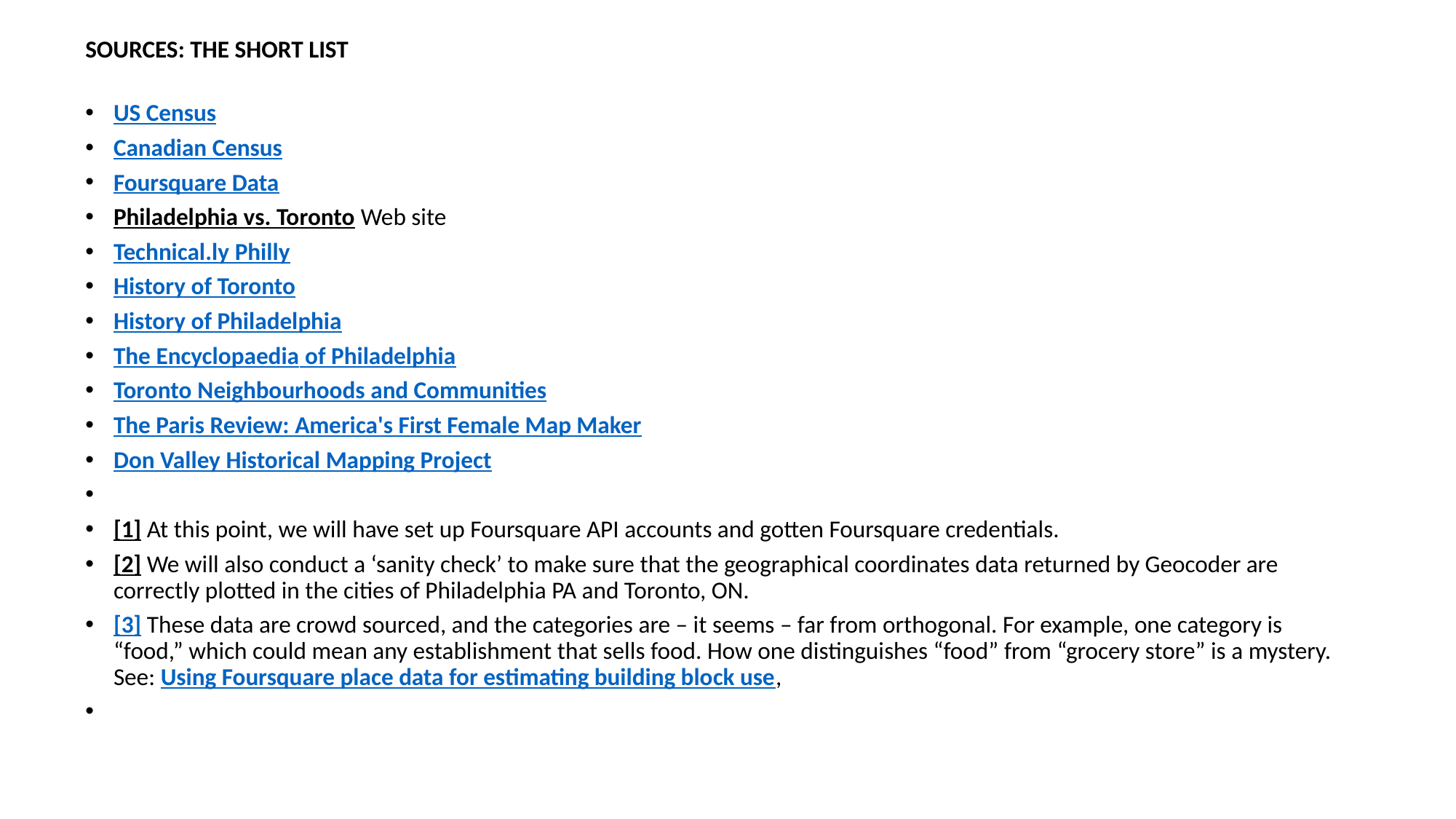

SOURCES: THE SHORT LIST
US Census
Canadian Census
Foursquare Data
Philadelphia vs. Toronto Web site
Technical.ly Philly
History of Toronto
History of Philadelphia
The Encyclopaedia of Philadelphia
Toronto Neighbourhoods and Communities
The Paris Review: America's First Female Map Maker
Don Valley Historical Mapping Project

[1] At this point, we will have set up Foursquare API accounts and gotten Foursquare credentials.
[2] We will also conduct a ‘sanity check’ to make sure that the geographical coordinates data returned by Geocoder are correctly plotted in the cities of Philadelphia PA and Toronto, ON.
[3] These data are crowd sourced, and the categories are – it seems – far from orthogonal. For example, one category is “food,” which could mean any establishment that sells food. How one distinguishes “food” from “grocery store” is a mystery. See: Using Foursquare place data for estimating building block use,